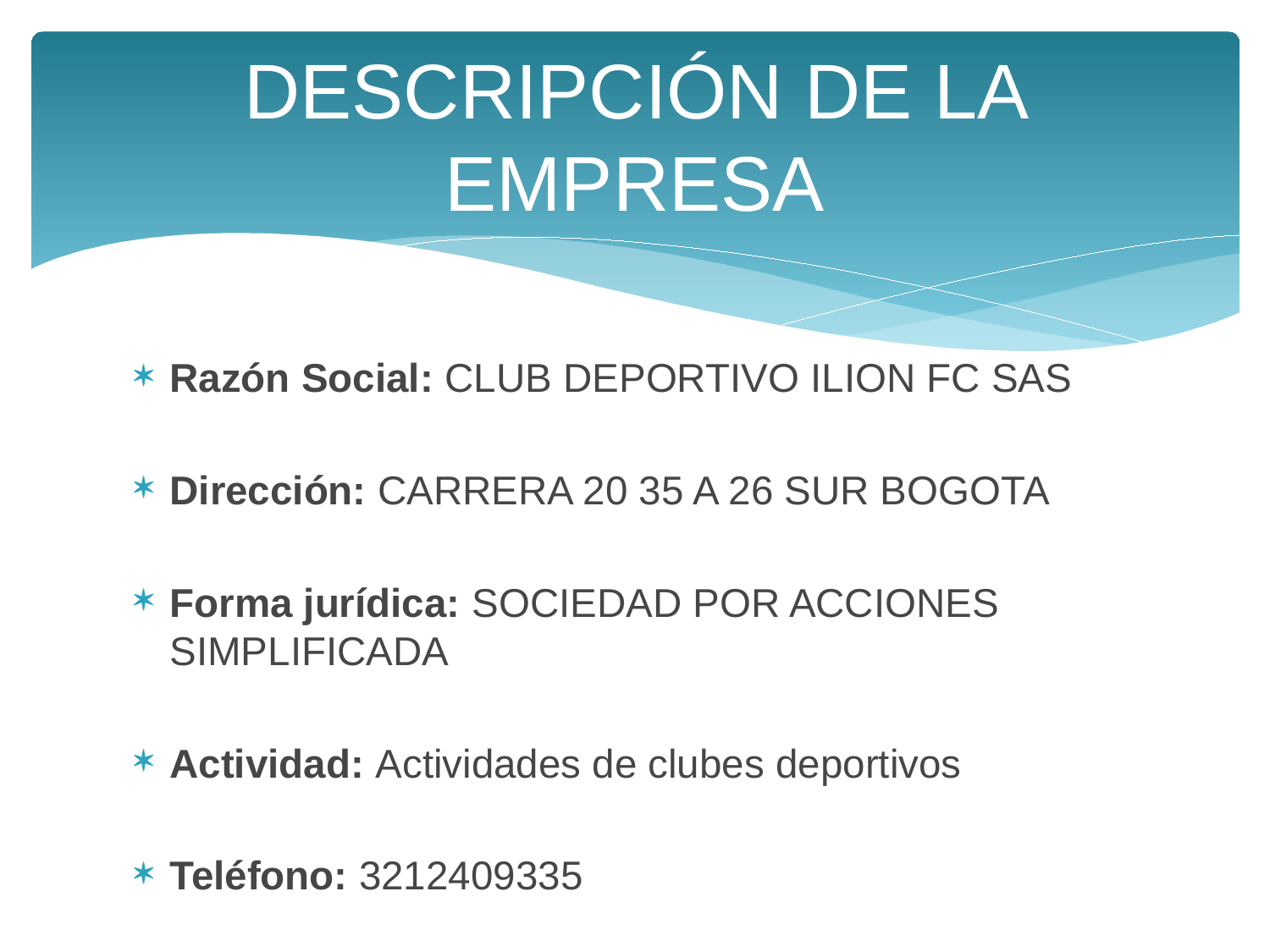

# DESCRIPCIÓN DE LA EMPRESA
Razón Social: CLUB DEPORTIVO ILION FC SAS

Dirección: CARRERA 20 35 A 26 SUR BOGOTA

Forma jurídica: SOCIEDAD POR ACCIONES SIMPLIFICADA

Actividad: Actividades de clubes deportivos

Teléfono: 3212409335